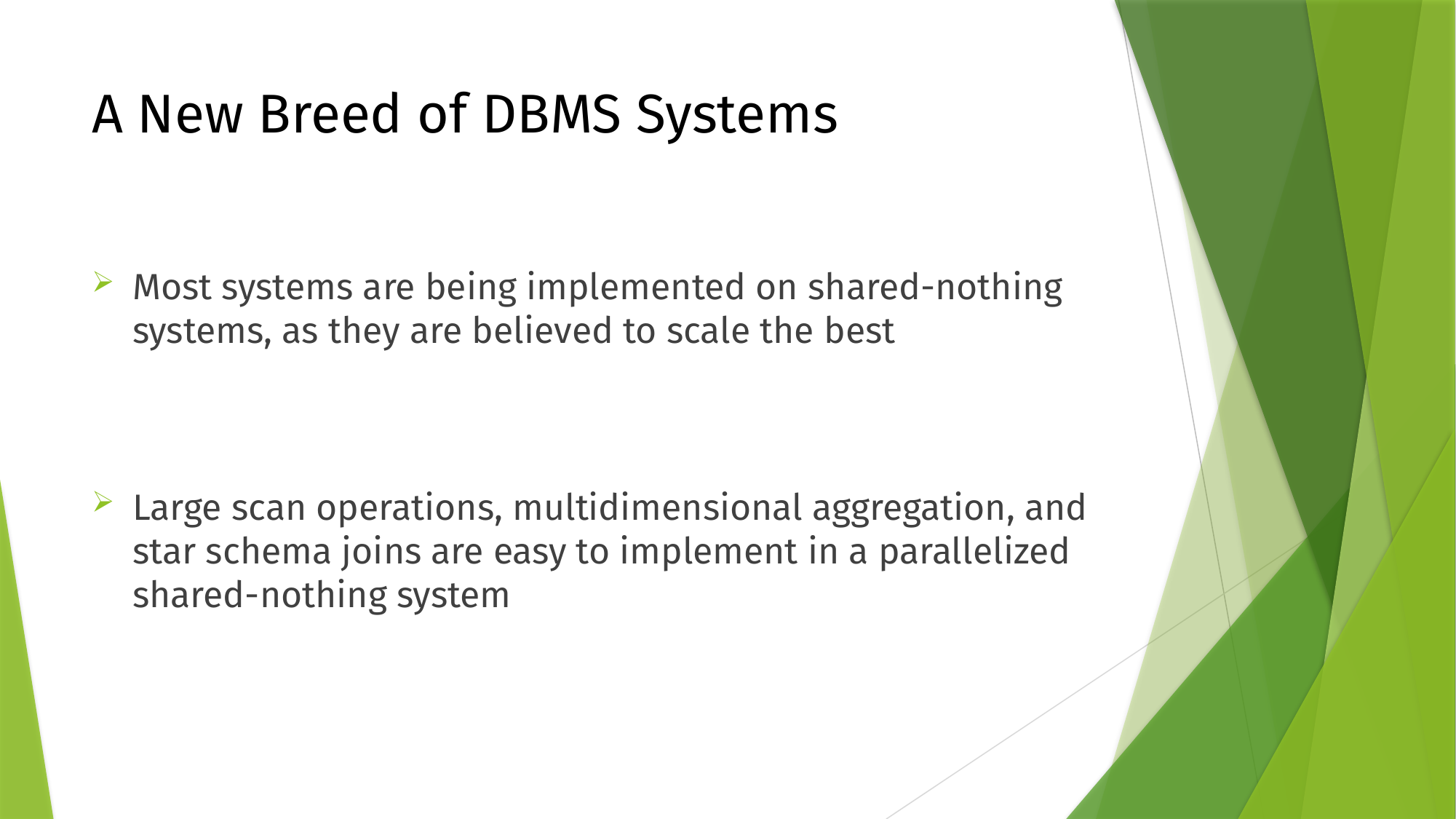

# A New Breed of DBMS Systems
Most systems are being implemented on shared-nothing systems, as they are believed to scale the best

Large scan operations, multidimensional aggregation, and star schema joins are easy to implement in a parallelized shared-nothing system